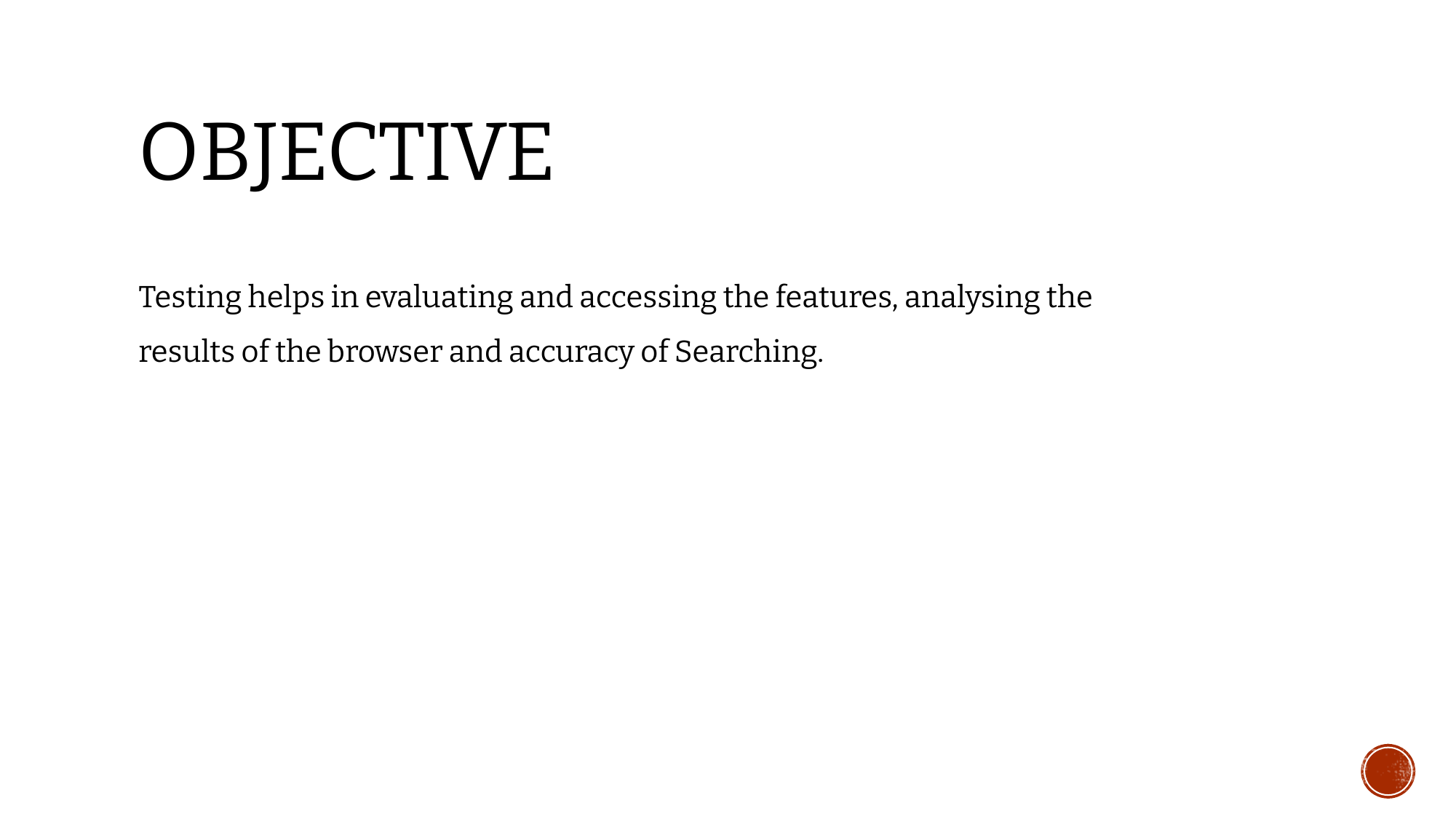

# OBJECTIVE
Testing helps in evaluating and accessing the features, analysing the results of the browser and accuracy of Searching.